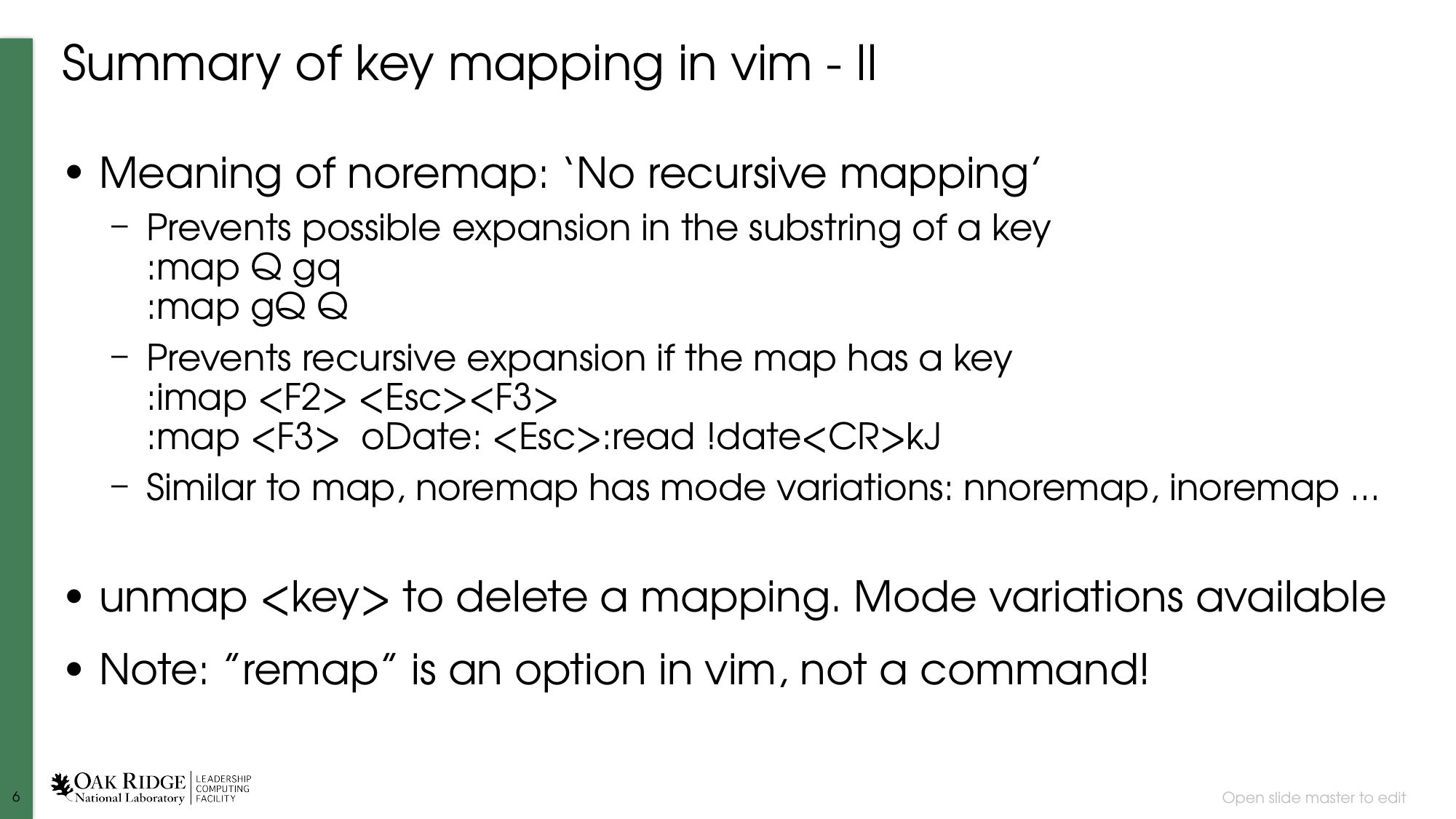

# Summary of key mapping in vim - II
Meaning of noremap: ‘No recursive mapping’
Prevents possible expansion in the substring of a key
:map Q gq
:map gQ Q
Prevents recursive expansion if the map has a key
:imap <F2> <Esc><F3>
:map <F3>  oDate: <Esc>:read !date<CR>kJ
Similar to map, noremap has mode variations: nnoremap, inoremap ...
unmap <key> to delete a mapping. Mode variations available
Note: ”remap” is an option in vim, not a command!